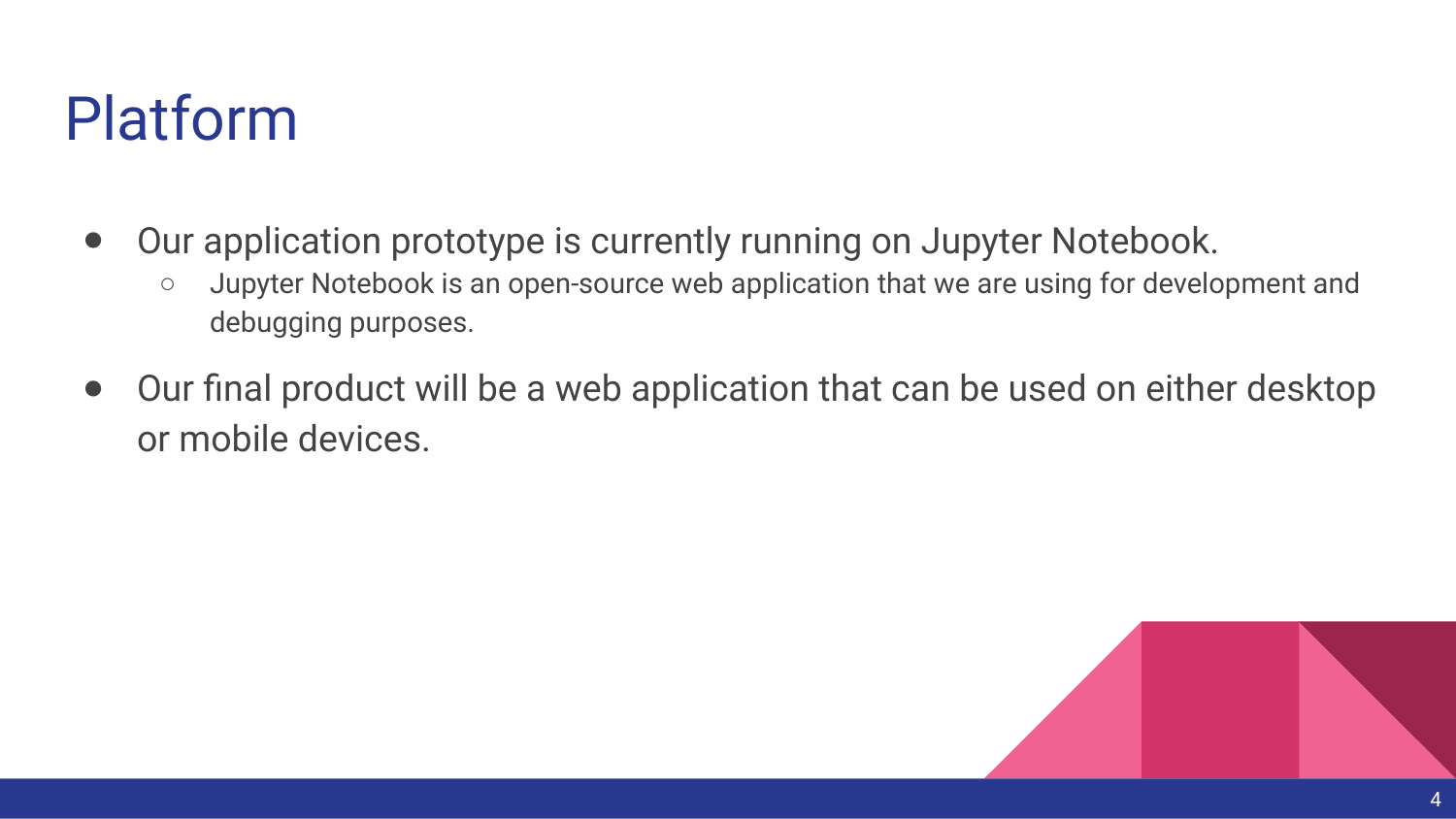

# Platform
Our application prototype is currently running on Jupyter Notebook.
Jupyter Notebook is an open-source web application that we are using for development and debugging purposes.
Our final product will be a web application that can be used on either desktop or mobile devices.
4